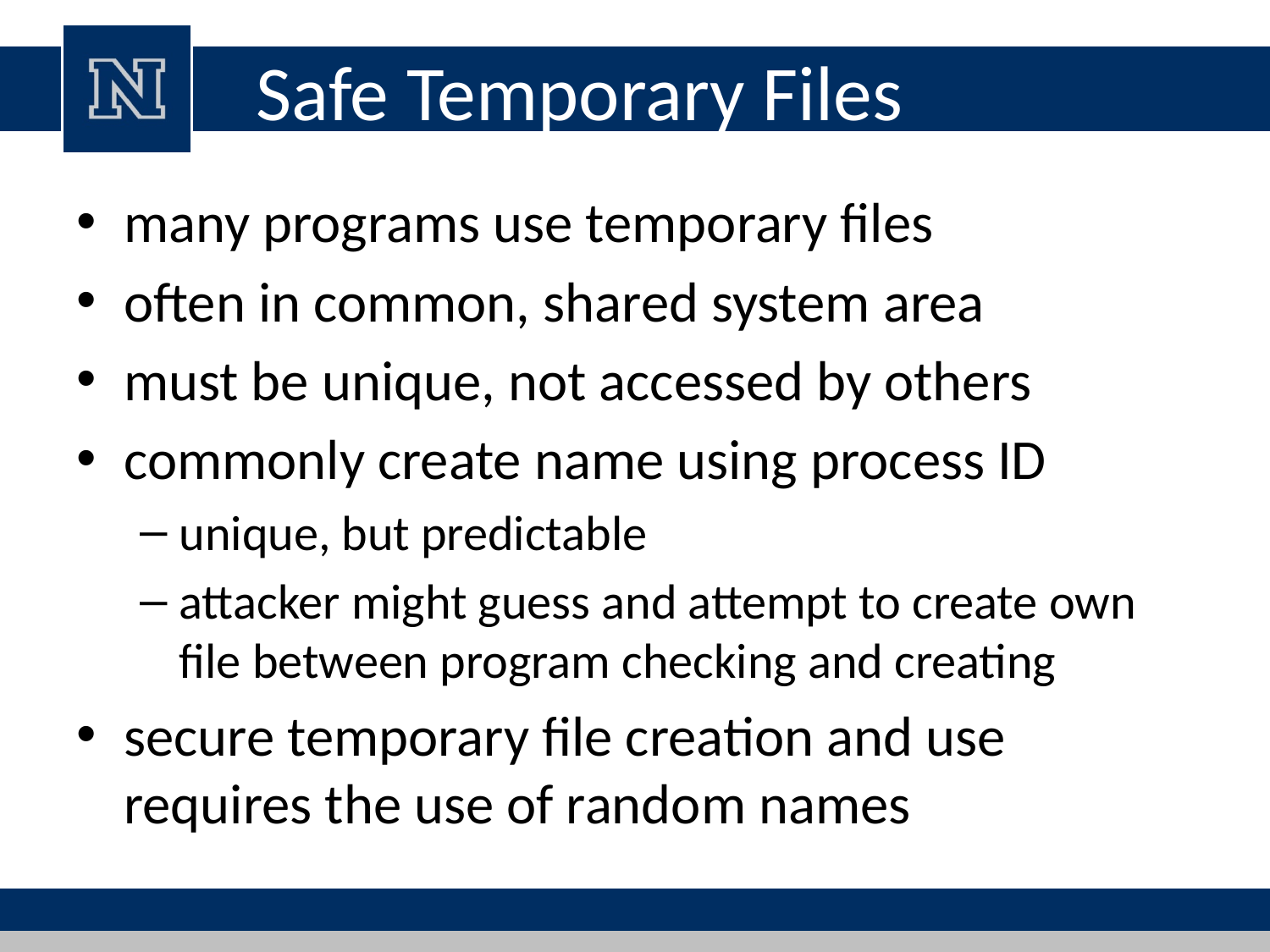

# Safe Temporary Files
many programs use temporary files
often in common, shared system area
must be unique, not accessed by others
commonly create name using process ID
unique, but predictable
attacker might guess and attempt to create own file between program checking and creating
secure temporary file creation and use requires the use of random names